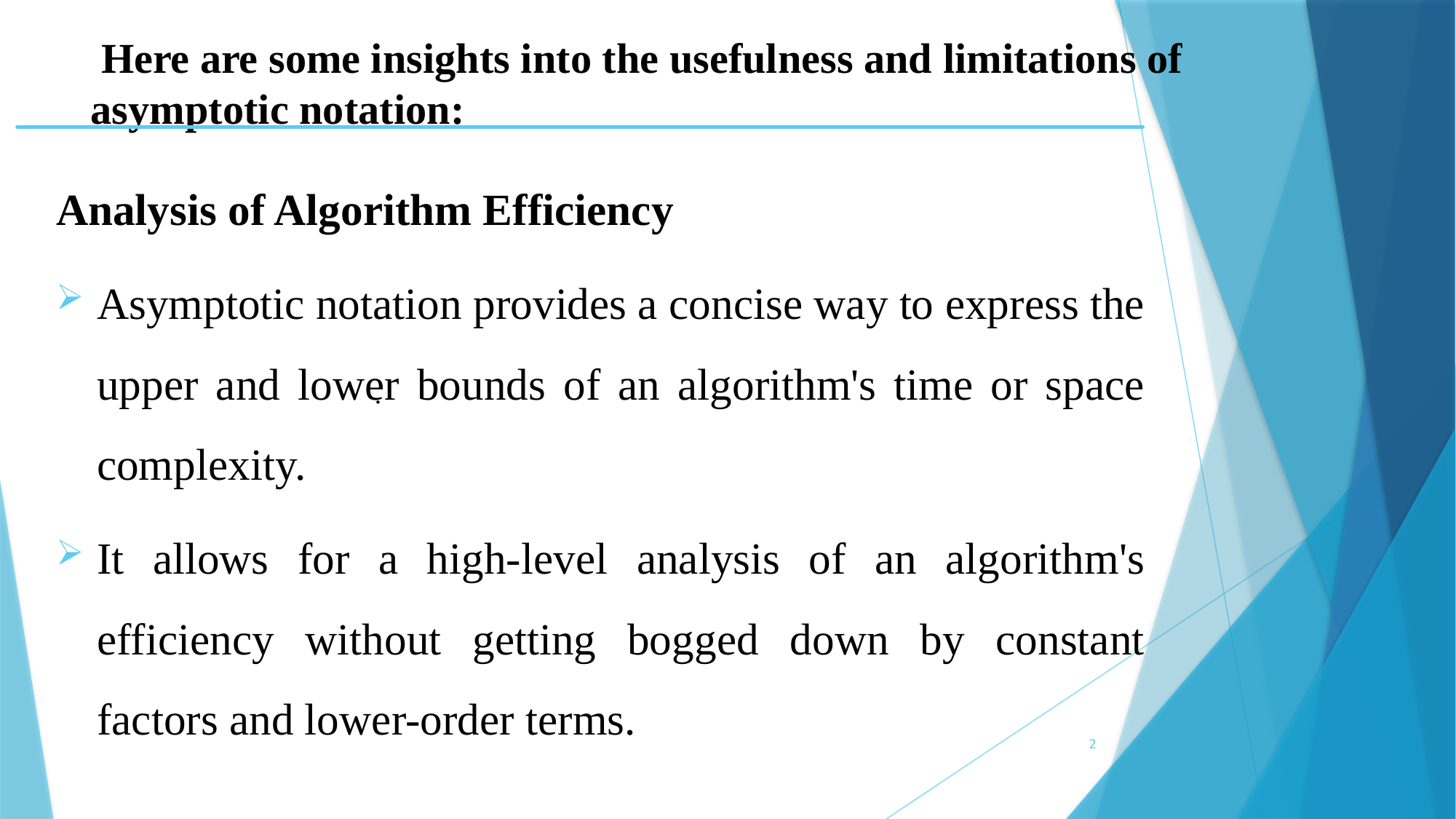

# Here are some insights into the usefulness and limitations of asymptotic notation:
Analysis of Algorithm Efficiency
Asymptotic notation provides a concise way to express the upper and lower bounds of an algorithm's time or space complexity.
It allows for a high-level analysis of an algorithm's efficiency without getting bogged down by constant factors and lower-order terms.
.
2